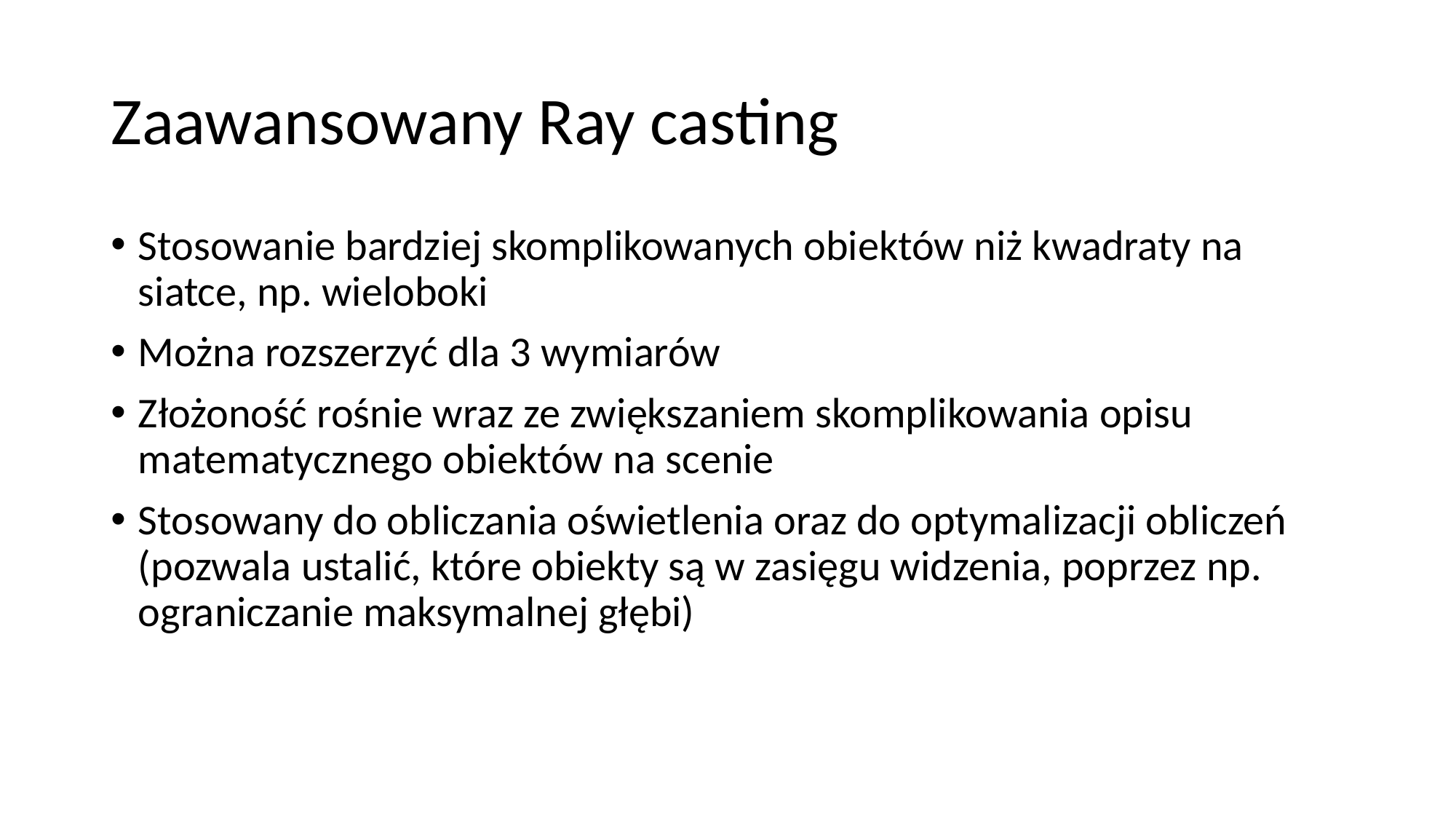

# Zaawansowany Ray casting
Stosowanie bardziej skomplikowanych obiektów niż kwadraty na siatce, np. wieloboki
Można rozszerzyć dla 3 wymiarów
Złożoność rośnie wraz ze zwiększaniem skomplikowania opisu matematycznego obiektów na scenie
Stosowany do obliczania oświetlenia oraz do optymalizacji obliczeń (pozwala ustalić, które obiekty są w zasięgu widzenia, poprzez np. ograniczanie maksymalnej głębi)